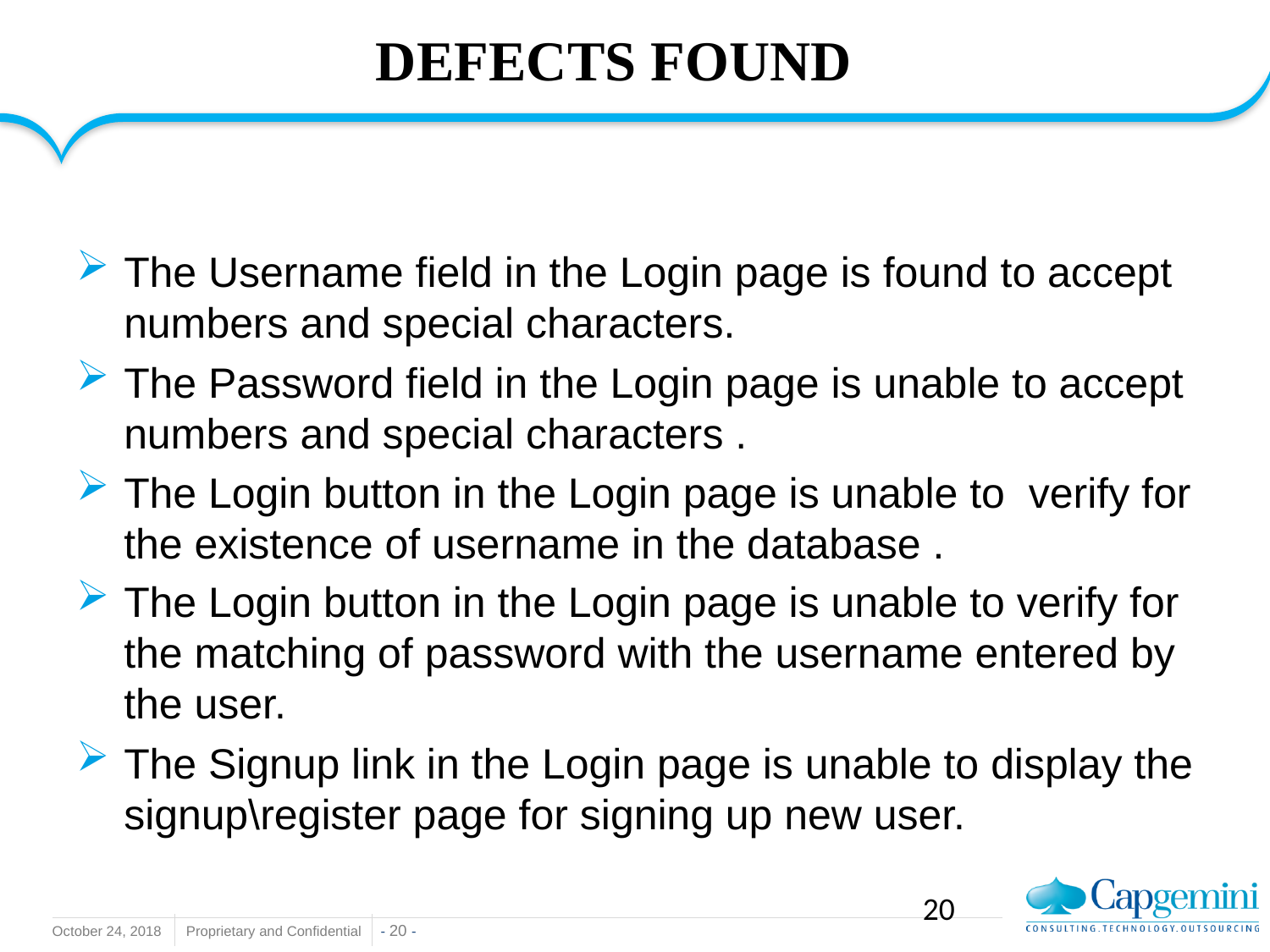

# DEFECTS FOUND

The Username field in the Login page is found to accept numbers and special characters.
The Password field in the Login page is unable to accept numbers and special characters .
The Login button in the Login page is unable to  verify for the existence of username in the database .
The Login button in the Login page is unable to verify for the matching of password with the username entered by the user.
The Signup link in the Login page is unable to display the signup\register page for signing up new user.

20